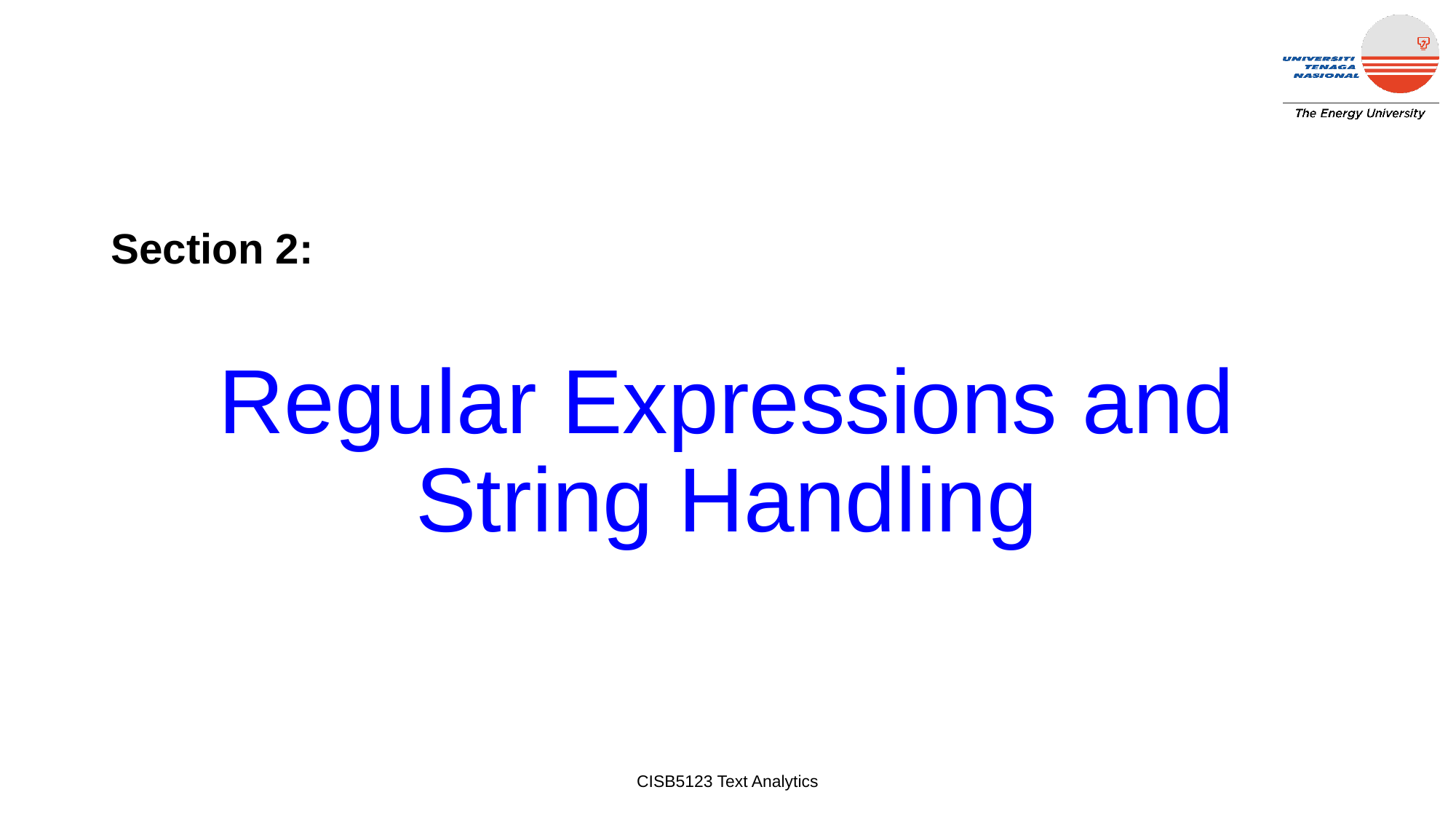

Section 2:
# Regular Expressions and String Handling
CISB5123 Text Analytics